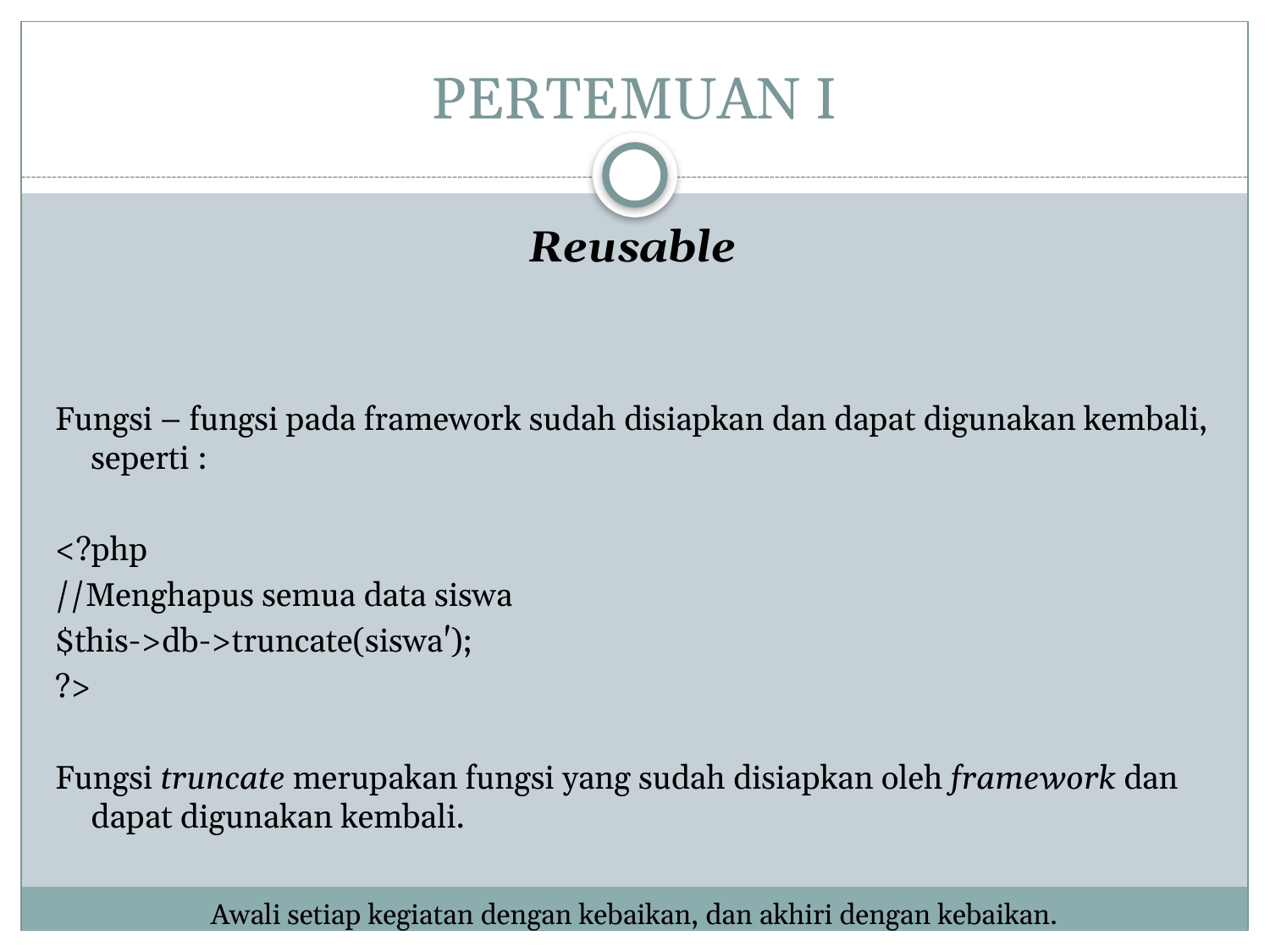

# PERTEMUAN I
Reusable

Fungsi – fungsi pada framework sudah disiapkan dan dapat digunakan kembali, seperti :

<?php
//Menghapus semua data siswa
$this->db->truncate(siswa');
?>

Fungsi truncate merupakan fungsi yang sudah disiapkan oleh framework dan dapat digunakan kembali.
Awali setiap kegiatan dengan kebaikan, dan akhiri dengan kebaikan.